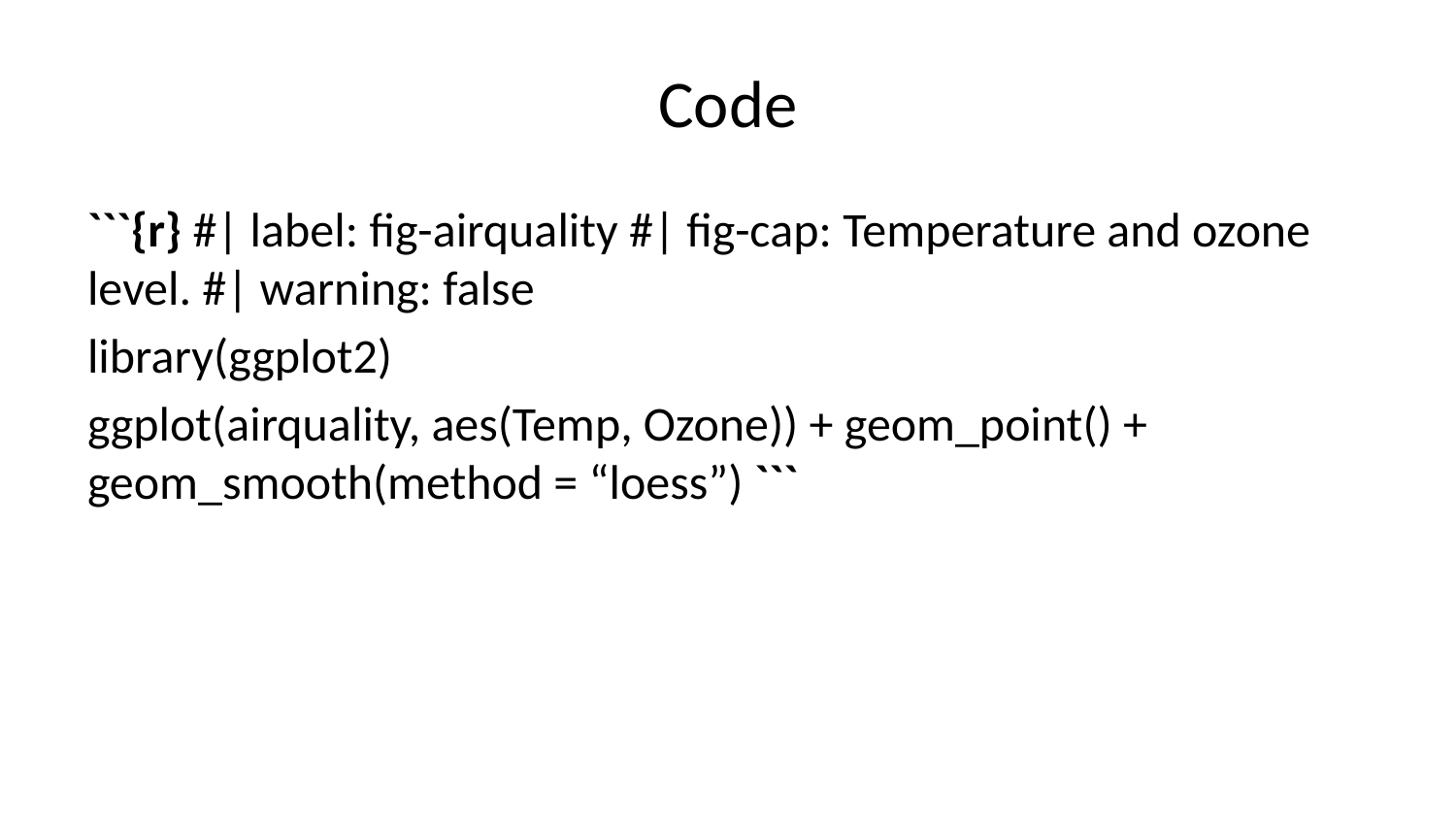

# Code
```{r} #| label: fig-airquality #| fig-cap: Temperature and ozone level. #| warning: false
library(ggplot2)
ggplot(airquality, aes(Temp, Ozone)) + geom_point() + geom_smooth(method = “loess”) ```